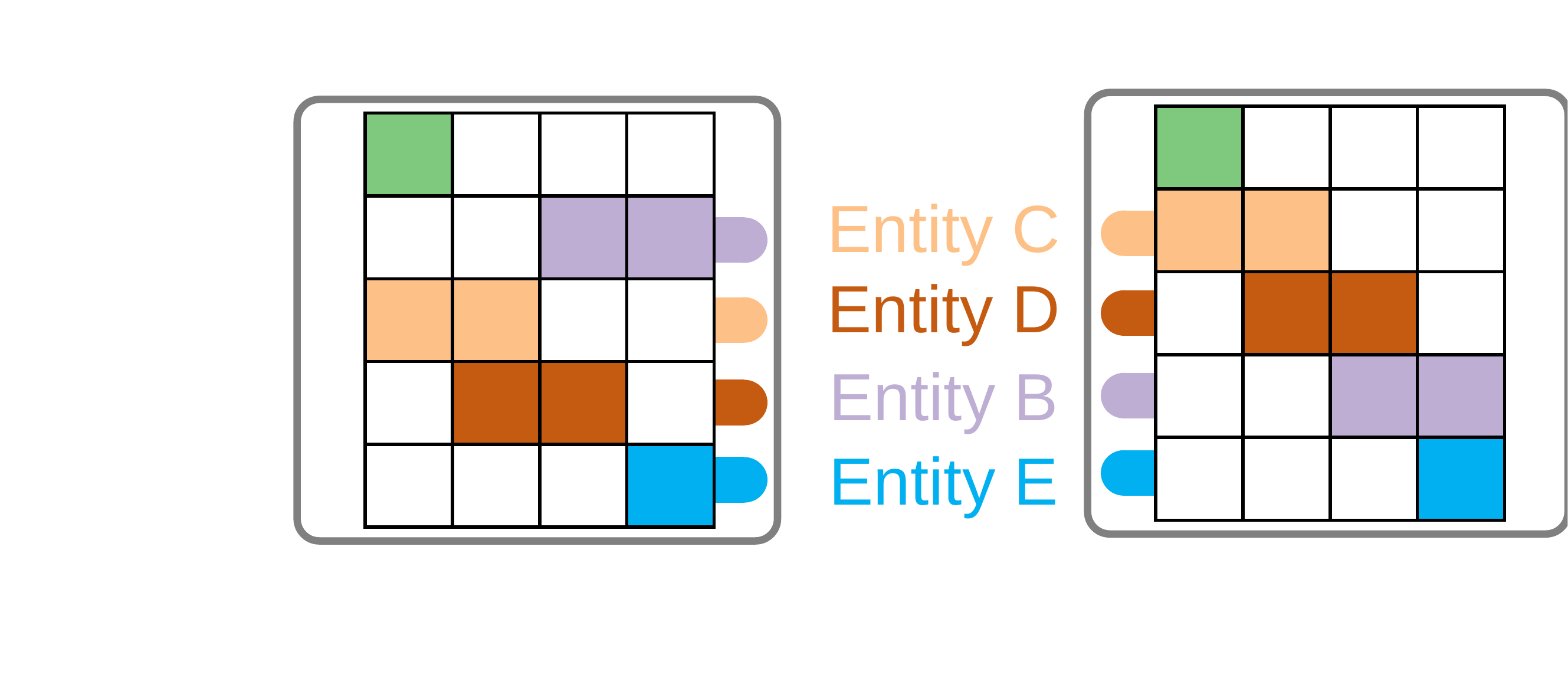

Entity A
Entity A
Event ※
y-axis

|  |  |  |  |
| --- | --- | --- | --- |
|  |  |  |  |
|  |  |  |  |
|  |  |  |  |
|  |  |  |  |
|  |  |  |  |
| --- | --- | --- | --- |
|  |  |  |  |
|  |  |  |  |
|  |  |  |  |
|  |  |  |  |
Entity C
Entity B

Entity D
Entity C

Entity B
Entity D

Entity E
Entity E

b
a

x-axis